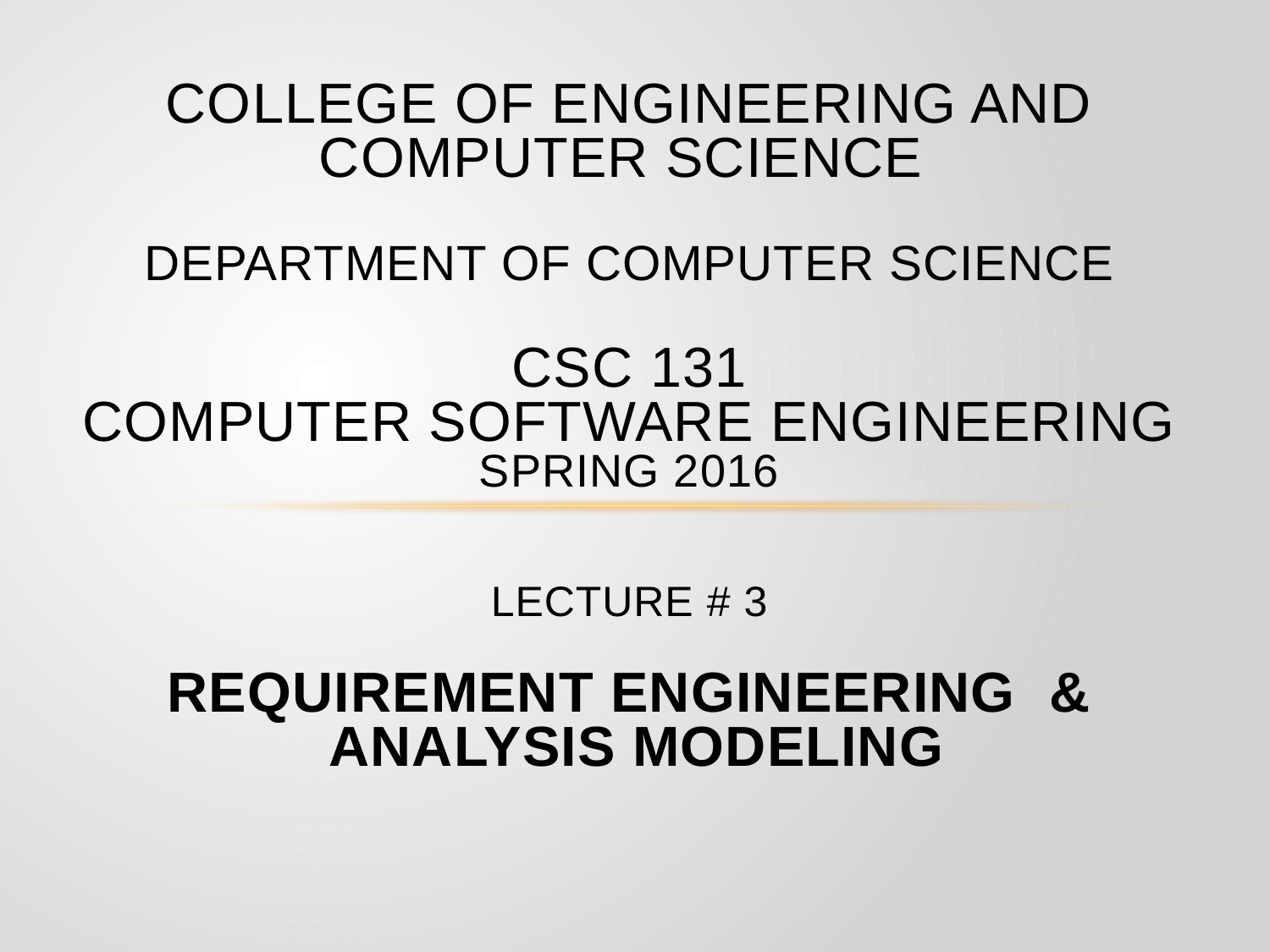

# College of Engineering and Computer Science Department of computer science CSC 131 Computer Software Engineering Spring 2016 Lecture # 3 Requirement Engineering  & Analysis Modeling